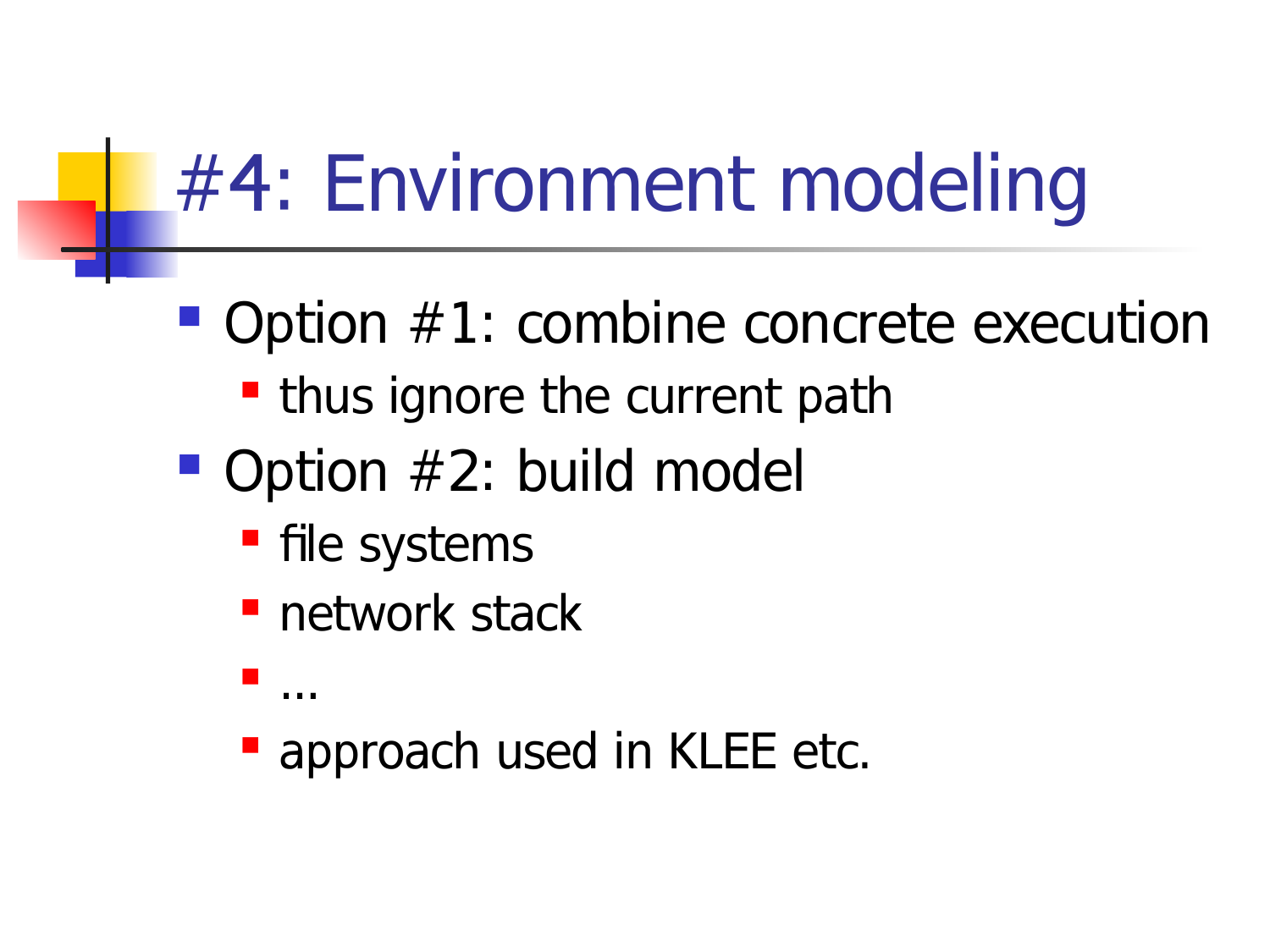

# #4: Environment modeling
Option #1: combine concrete execution
thus ignore the current path
Option #2: build model
file systems
network stack
…
approach used in KLEE etc.